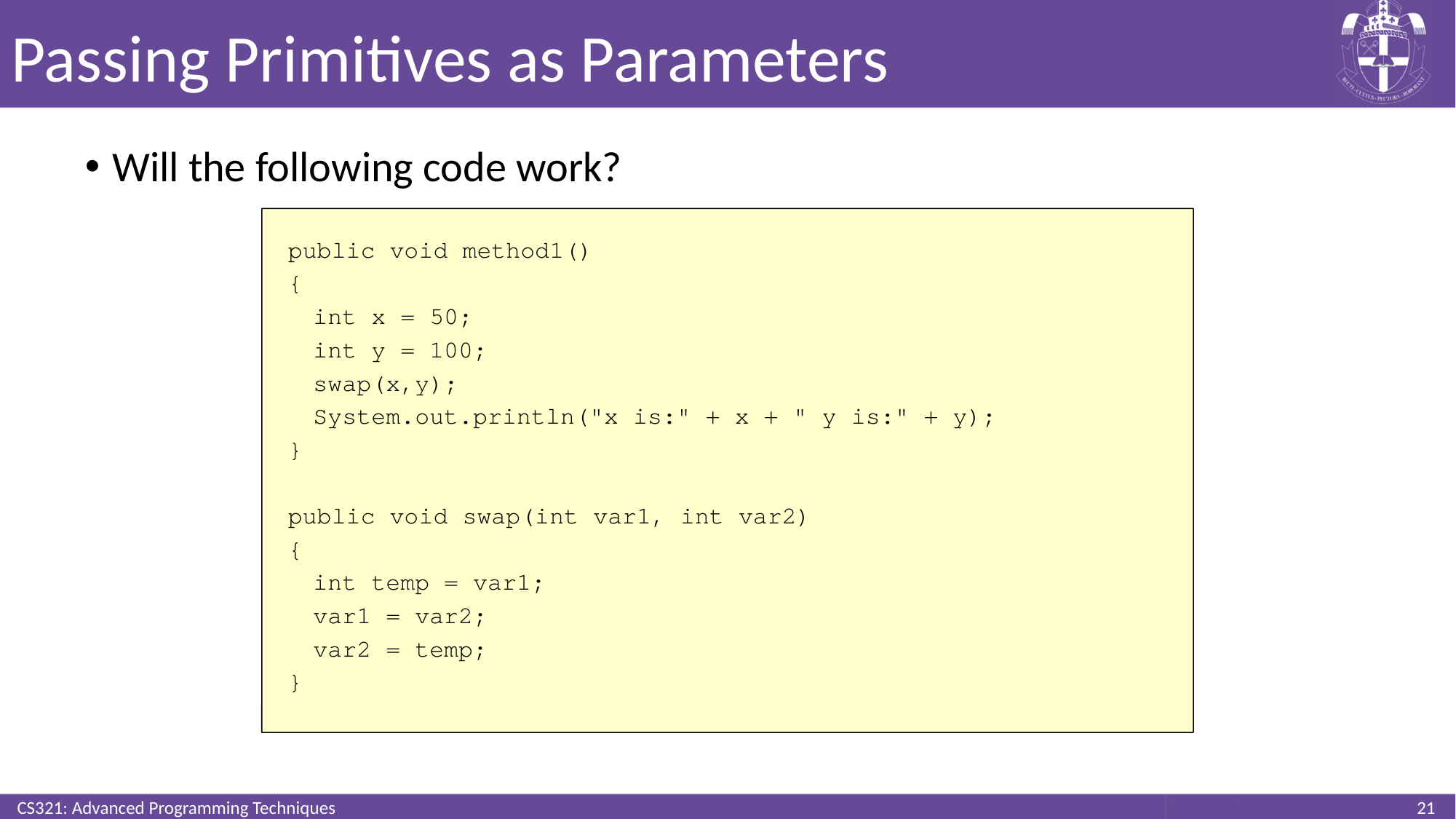

# Passing Primitives as Parameters
Will the following code work?

public void method1()
{
	int x = 50;
	int y = 100;
	swap(x,y);
	System.out.println("x is:" + x + " y is:" + y);
}

public void swap(int var1, int var2)
{
	int temp = var1;
	var1 = var2;
	var2 = temp;
}
CS321: Advanced Programming Techniques
21